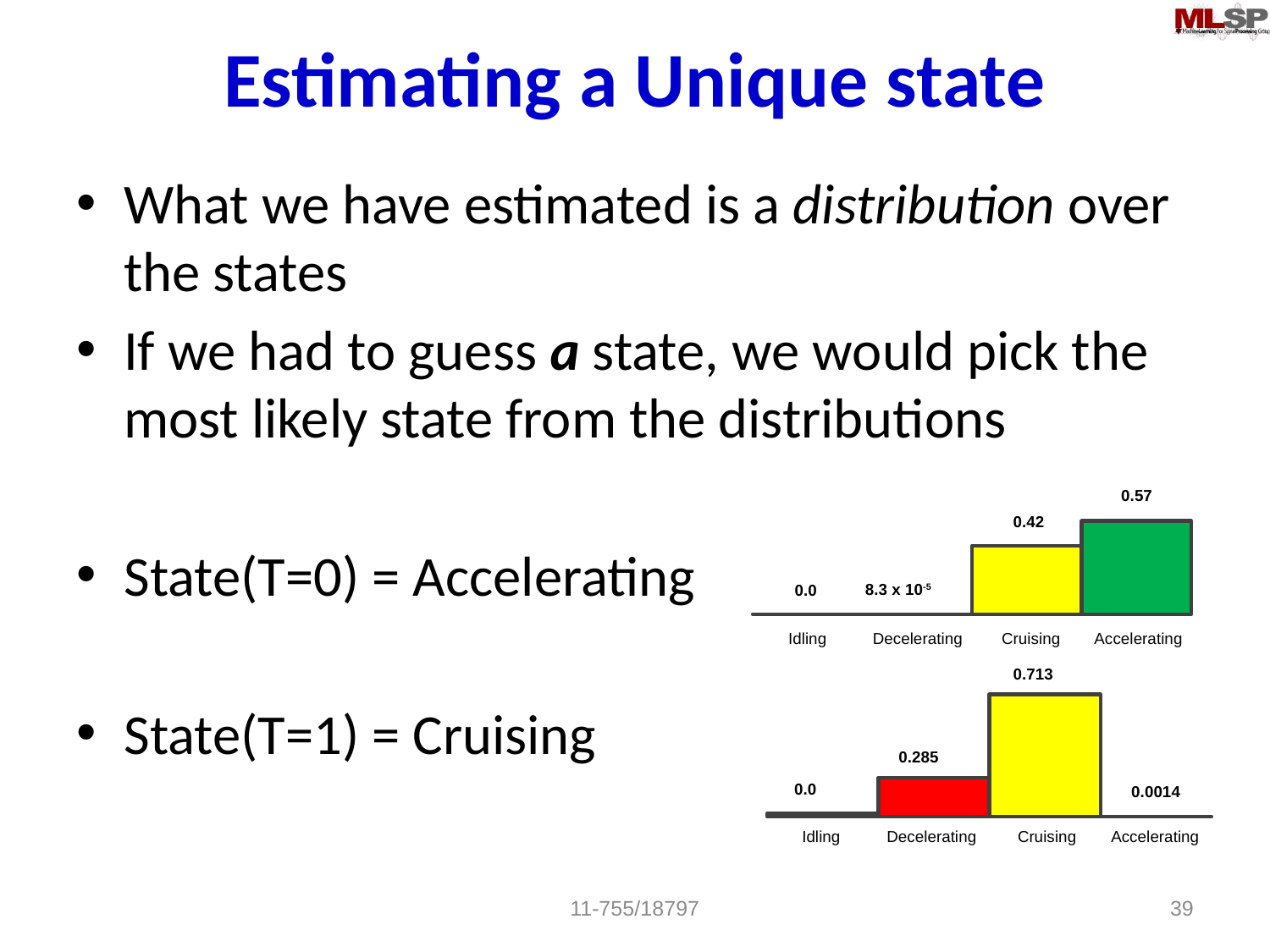

# Estimating a Unique state
What we have estimated is a distribution over the states
If we had to guess a state, we would pick the most likely state from the distributions

State(T=0) = Accelerating

State(T=1) = Cruising
0.57
0.42

8.3 x 10-5
0.0

Idling
Cruising
Accelerating
Decelerating
0.713

0.285
0.0
0.0014

Idling
Decelerating
Cruising
Accelerating
11-755/18797
39